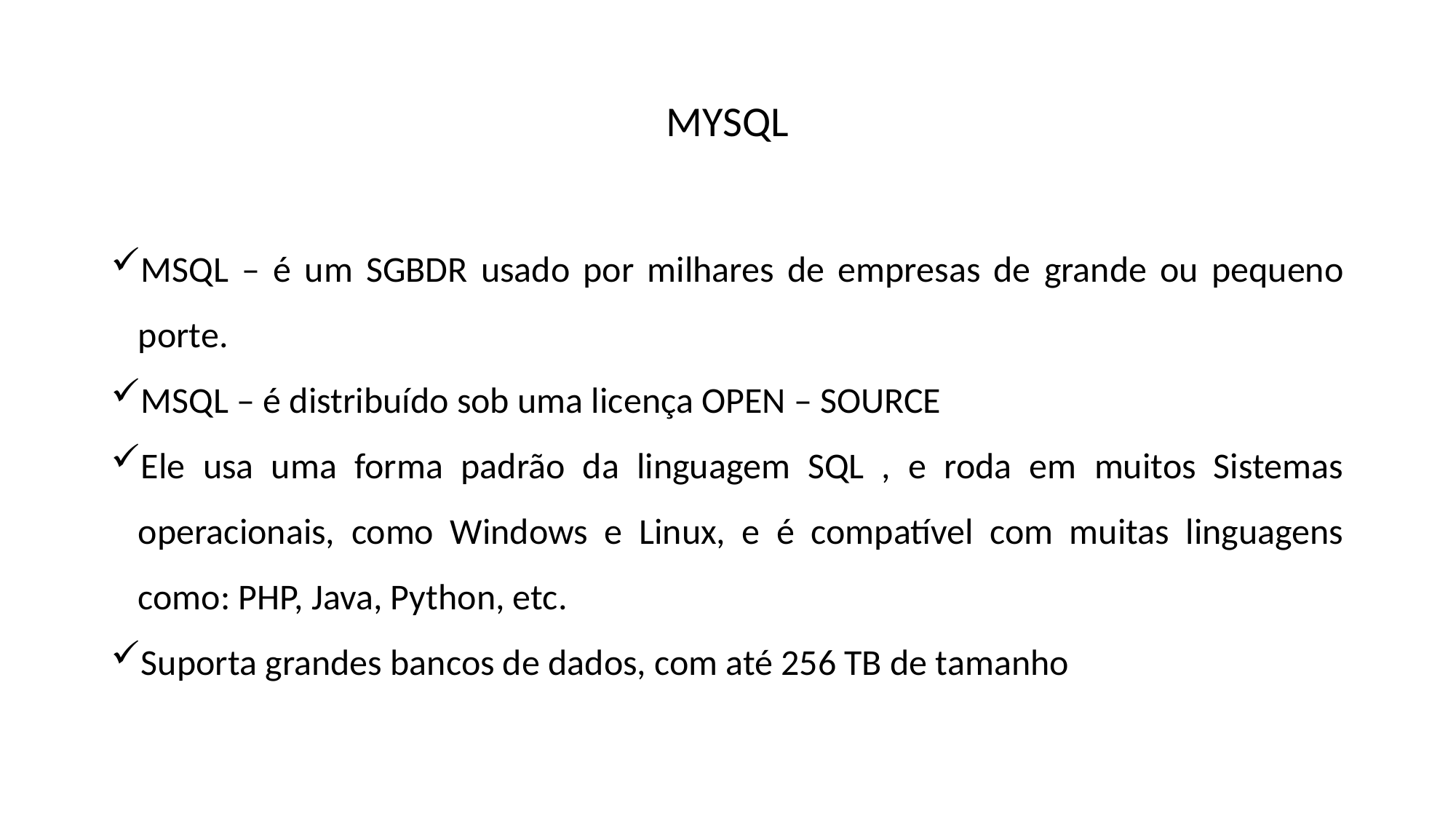

# MYSQL
MSQL – é um SGBDR usado por milhares de empresas de grande ou pequeno porte.
MSQL – é distribuído sob uma licença OPEN – SOURCE
Ele usa uma forma padrão da linguagem SQL , e roda em muitos Sistemas operacionais, como Windows e Linux, e é compatível com muitas linguagens como: PHP, Java, Python, etc.
Suporta grandes bancos de dados, com até 256 TB de tamanho